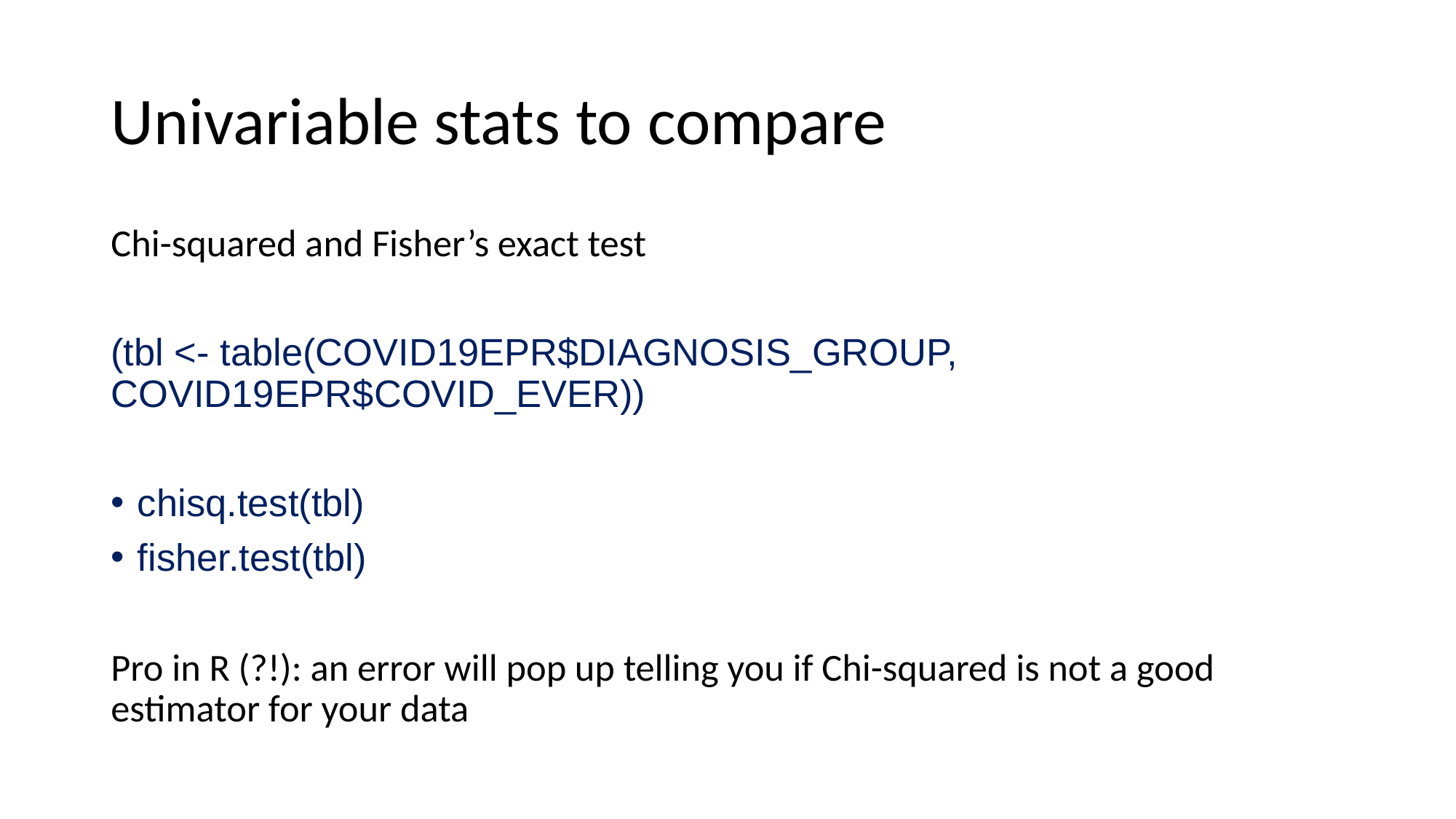

# Univariable stats to compare
Chi-squared and Fisher’s exact test

(tbl <- table(COVID19EPR$DIAGNOSIS_GROUP, COVID19EPR$COVID_EVER))

chisq.test(tbl)
fisher.test(tbl)

Pro in R (?!): an error will pop up telling you if Chi-squared is not a good estimator for your data